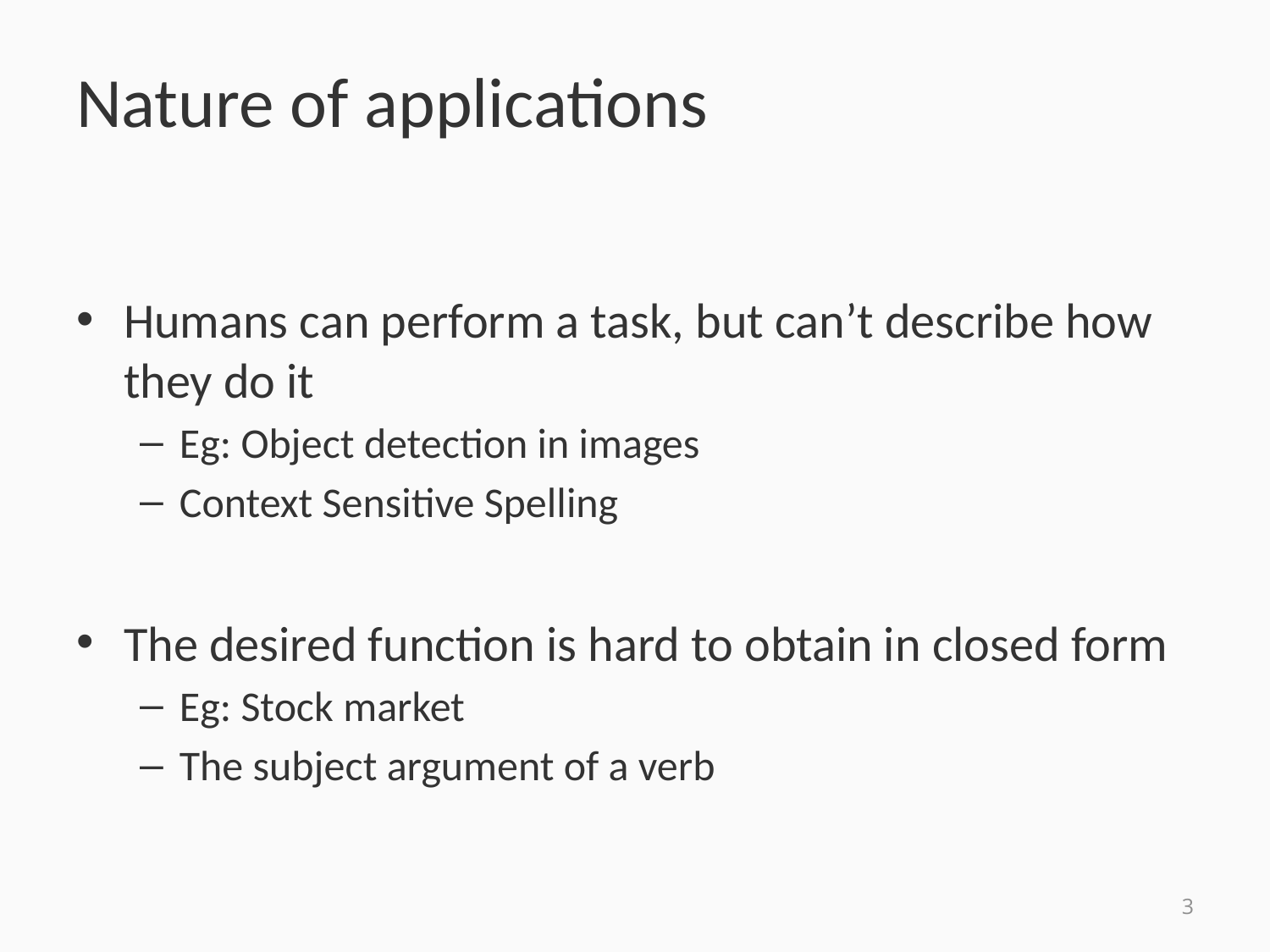

# Nature of applications

Humans can perform a task, but can’t describe how they do it
Eg: Object detection in images
Context Sensitive Spelling

The desired function is hard to obtain in closed form
Eg: Stock market
The subject argument of a verb

3